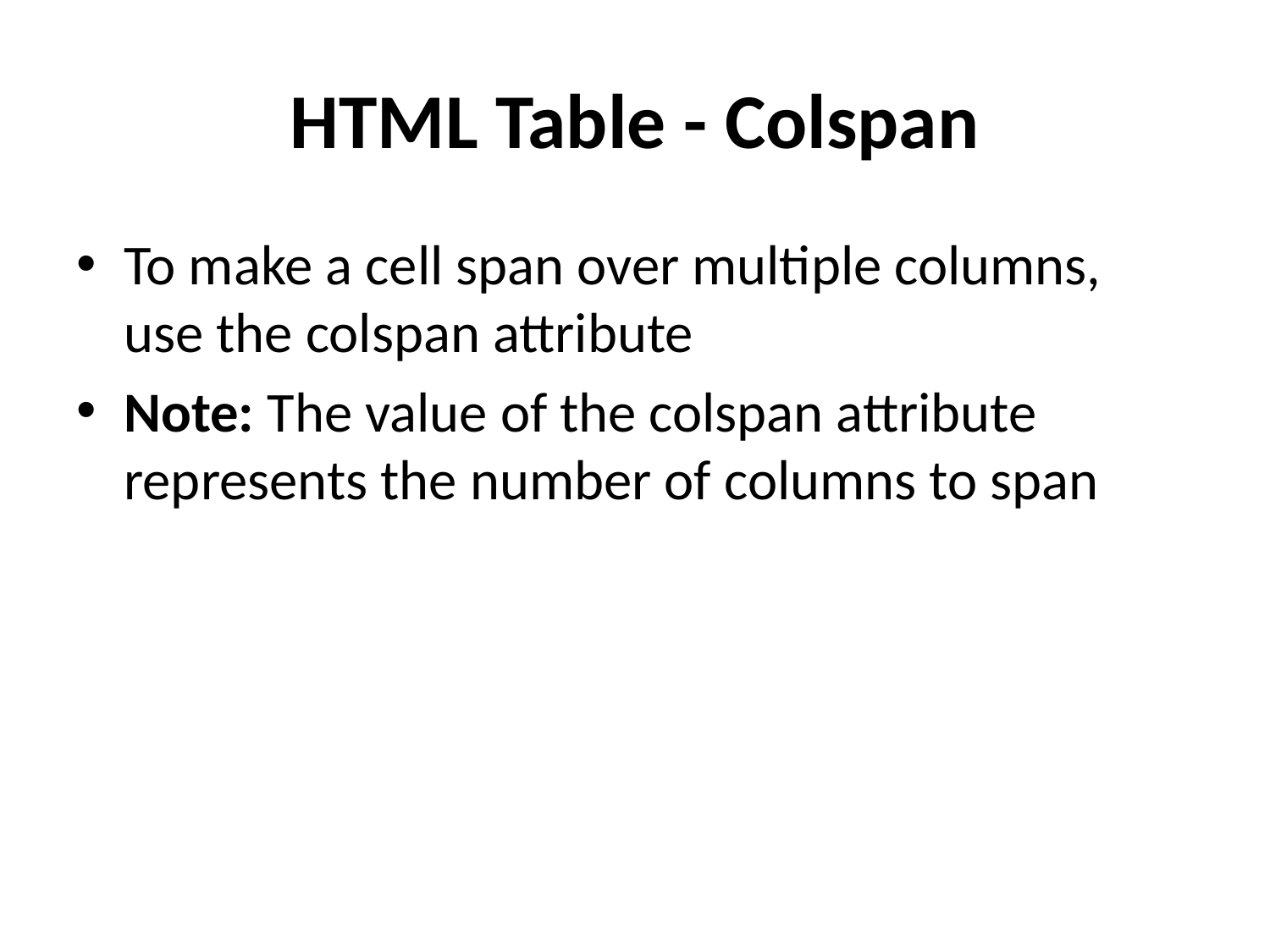

# HTML Table - Colspan
To make a cell span over multiple columns, use the colspan attribute
Note: The value of the colspan attribute represents the number of columns to span